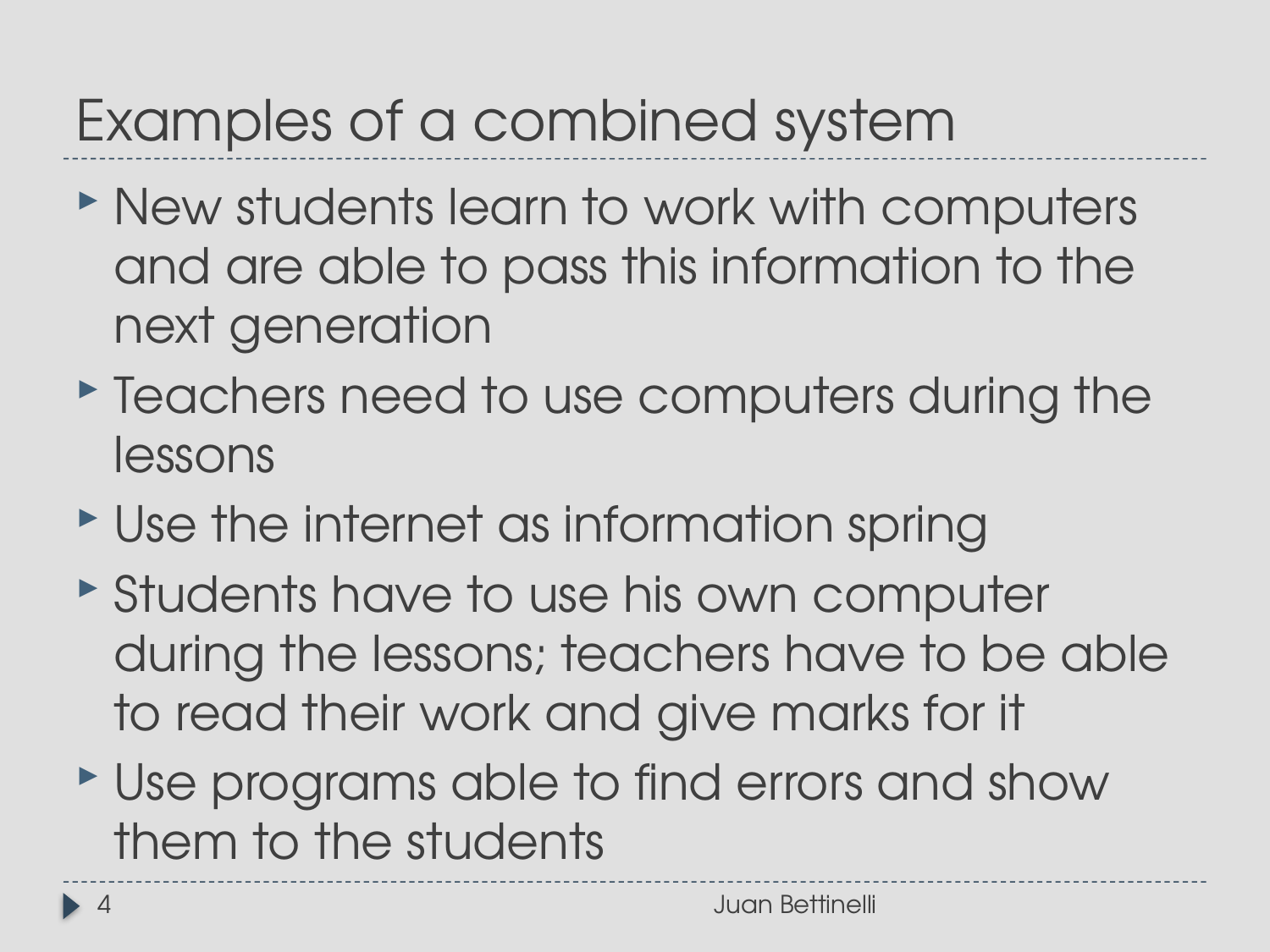

# Examples of a combined system
New students learn to work with computers and are able to pass this information to the next generation
Teachers need to use computers during the lessons
Use the internet as information spring
Students have to use his own computer during the lessons; teachers have to be able to read their work and give marks for it
Use programs able to find errors and show them to the students
4
Juan Bettinelli